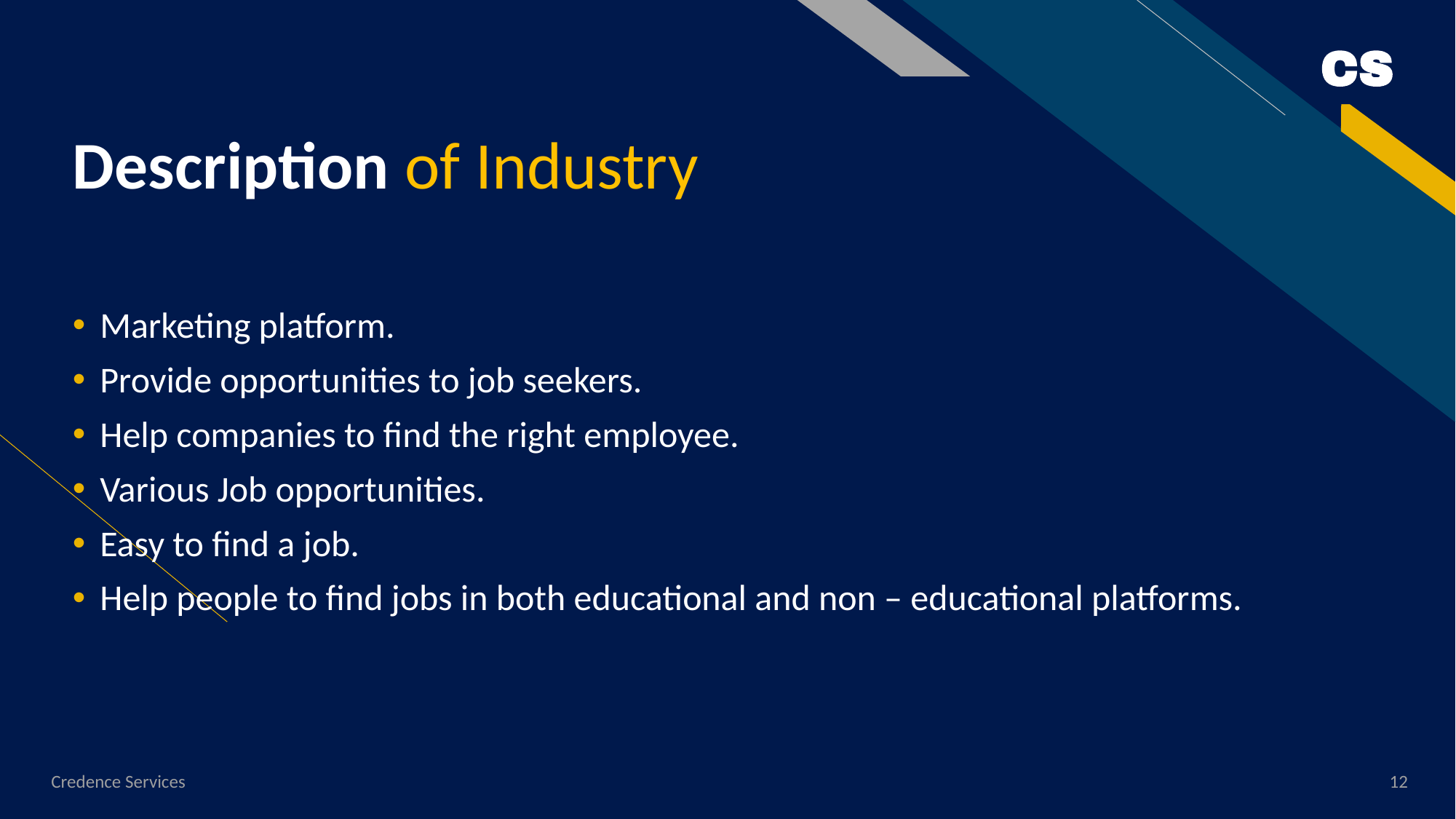

CS

# Description of Industry
Marketing platform.
Provide opportunities to job seekers.
Help companies to find the right employee.
Various Job opportunities.
Easy to find a job.
Help people to find jobs in both educational and non – educational platforms.

Credence Services
12